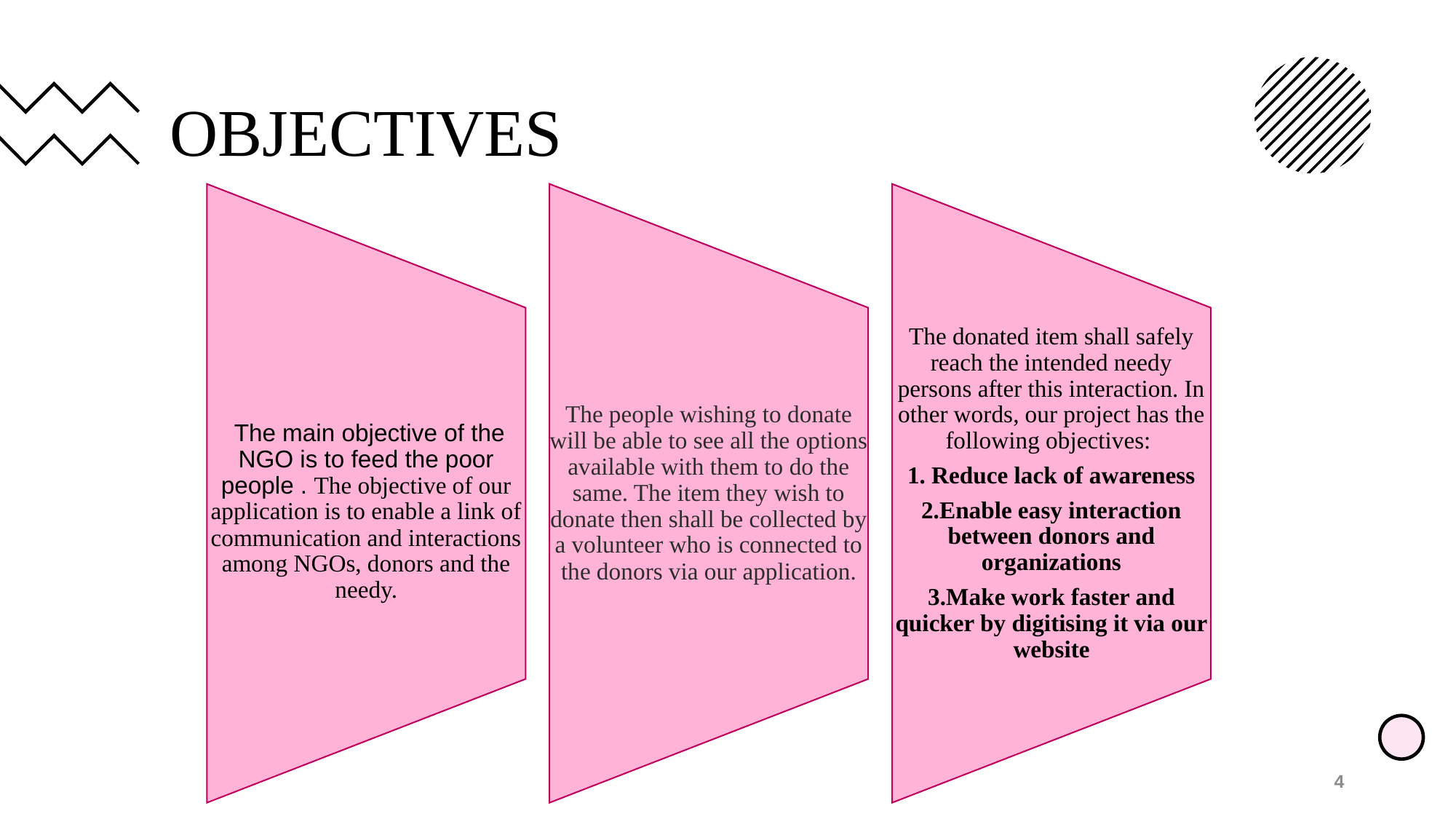

# OBJECTIVES

 The main objective of the NGO is to feed the poor people . The objective of our application is to enable a link of communication and interactions among NGOs, donors and the needy.
The people wishing to donate will be able to see all the options available with them to do the same. The item they wish to donate then shall be collected by a volunteer who is connected to the donors via our application.
The donated item shall safely reach the intended needy persons after this interaction. In other words, our project has the following objectives:
1. Reduce lack of awareness
2.Enable easy interaction between donors and organizations
3.Make work faster and quicker by digitising it via our website
4